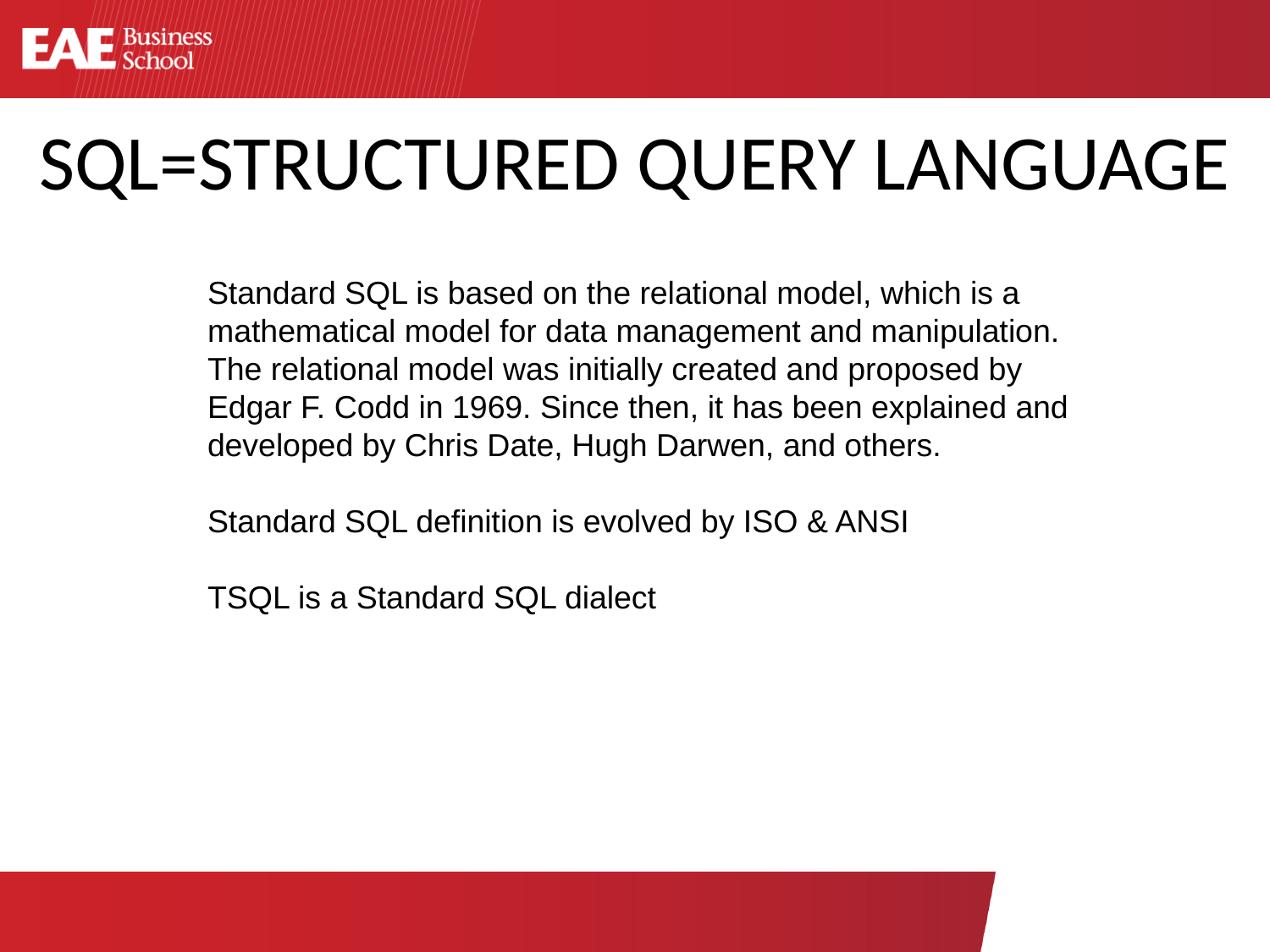

SQL=STRUCTURED QUERY LANGUAGE
Standard SQL is based on the relational model, which is a mathematical model for data management and manipulation. The relational model was initially created and proposed by Edgar F. Codd in 1969. Since then, it has been explained and developed by Chris Date, Hugh Darwen, and others.

Standard SQL definition is evolved by ISO & ANSI

TSQL is a Standard SQL dialect